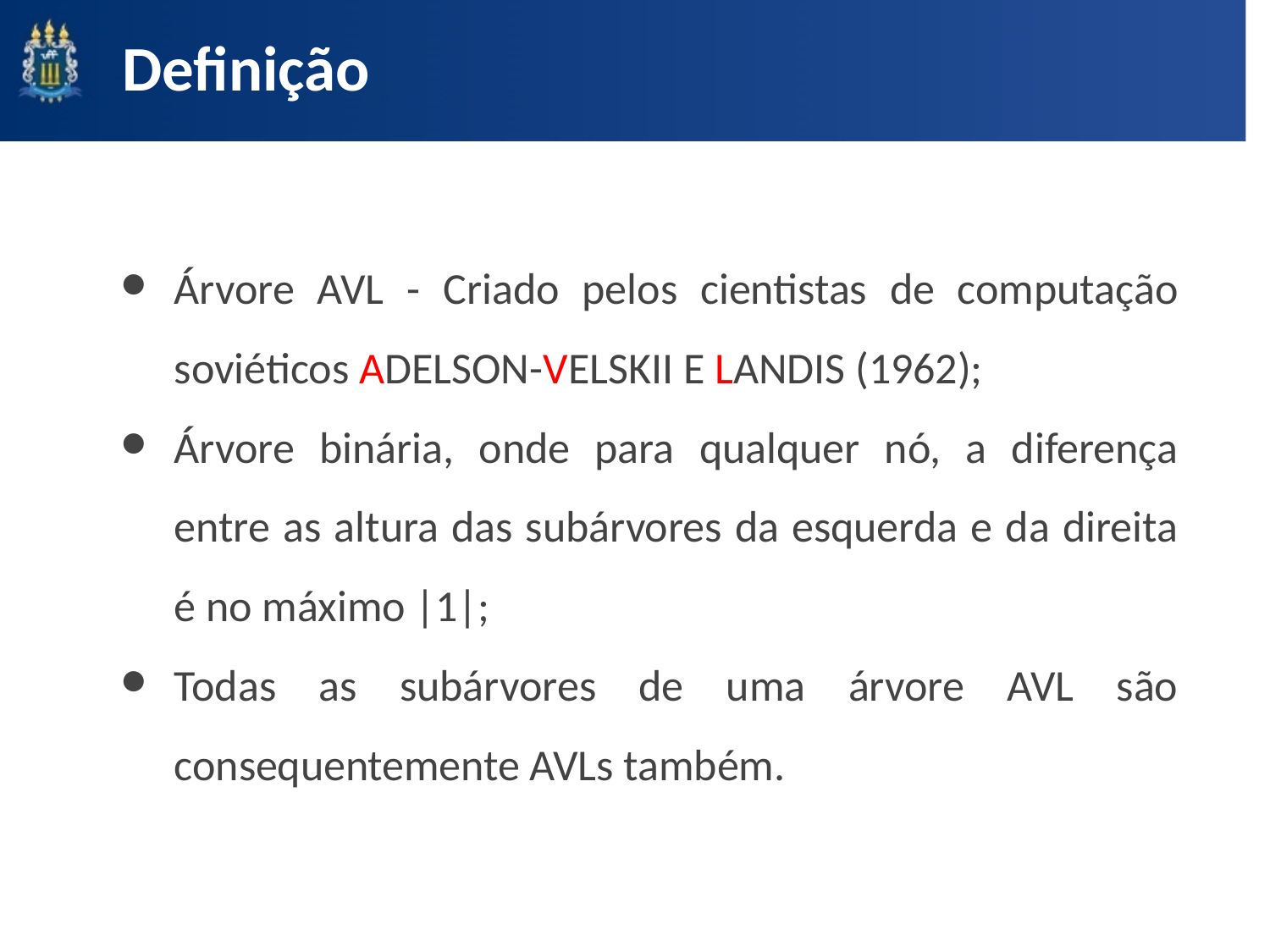

Definição

Árvore AVL - Criado pelos cientistas de computação soviéticos ADELSON-VELSKII E LANDIS (1962);
Árvore binária, onde para qualquer nó, a diferença entre as altura das subárvores da esquerda e da direita é no máximo |1|;
Todas as subárvores de uma árvore AVL são consequentemente AVLs também.